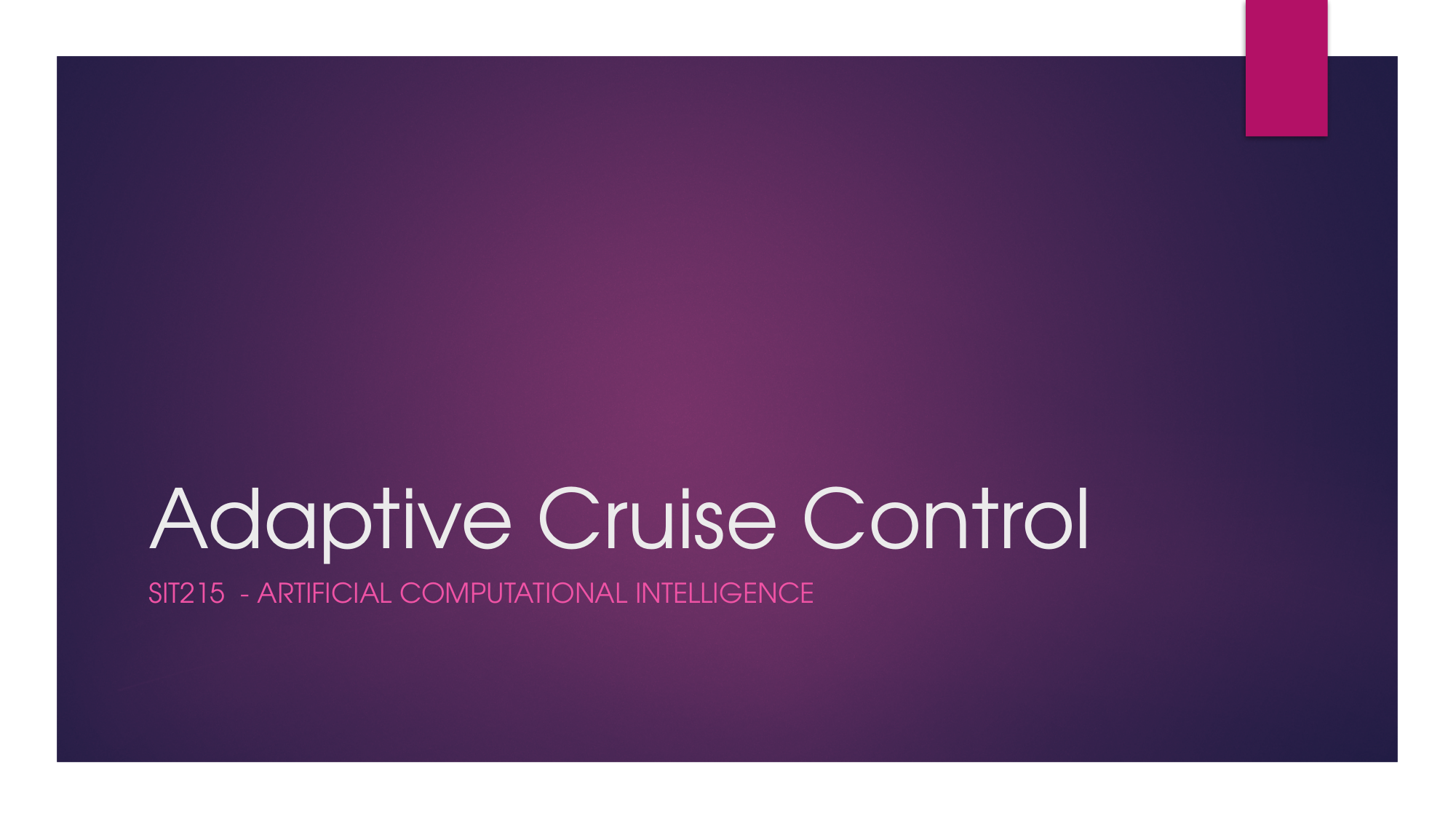

# Adaptive Cruise Control
SIT215  - Artificial computational INTELLIGENCE